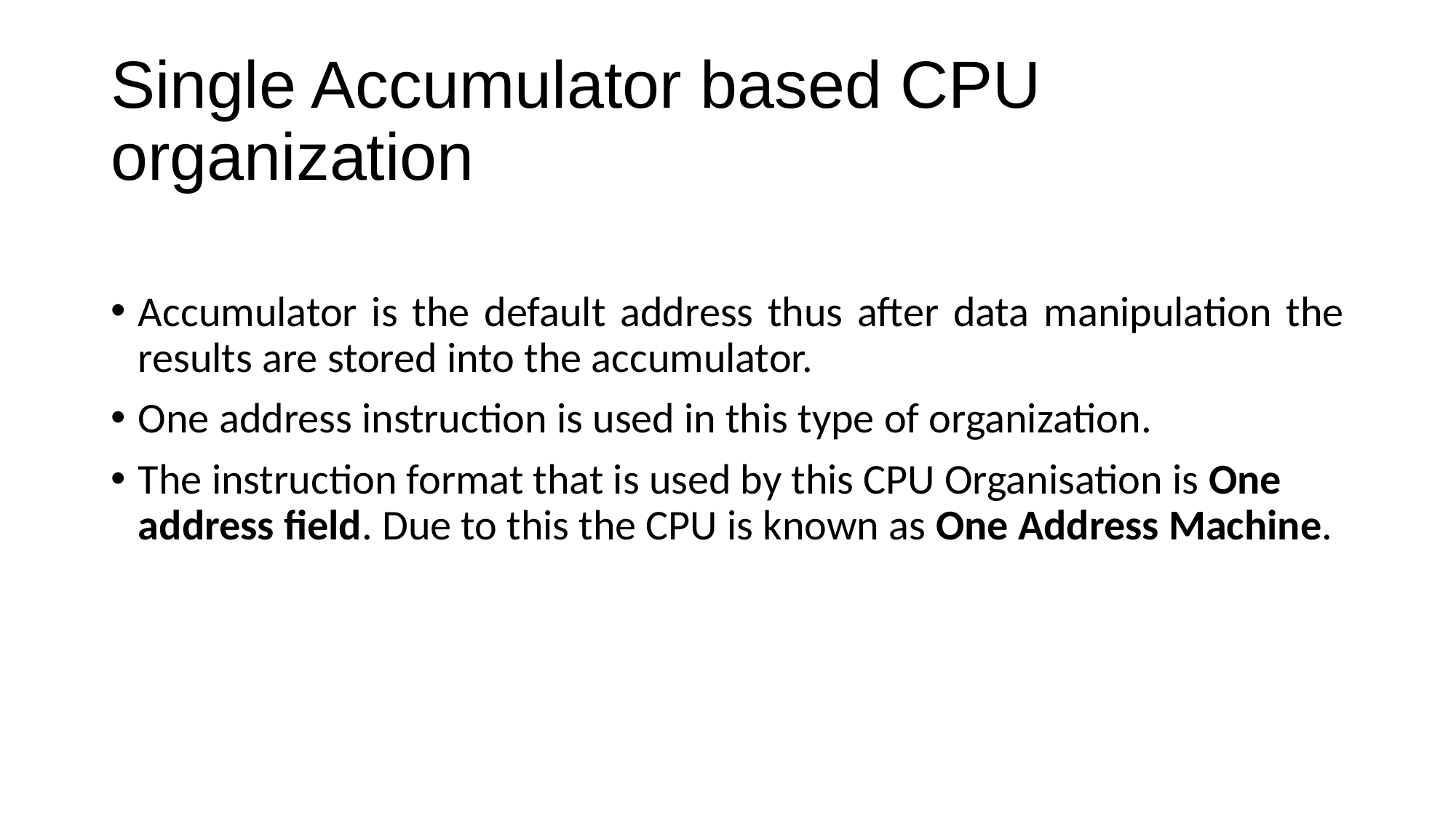

# Single Accumulator based CPU organization

Accumulator is the default address thus after data manipulation the results are stored into the accumulator.
One address instruction is used in this type of organization.
The instruction format that is used by this CPU Organisation is One address field. Due to this the CPU is known as One Address Machine.